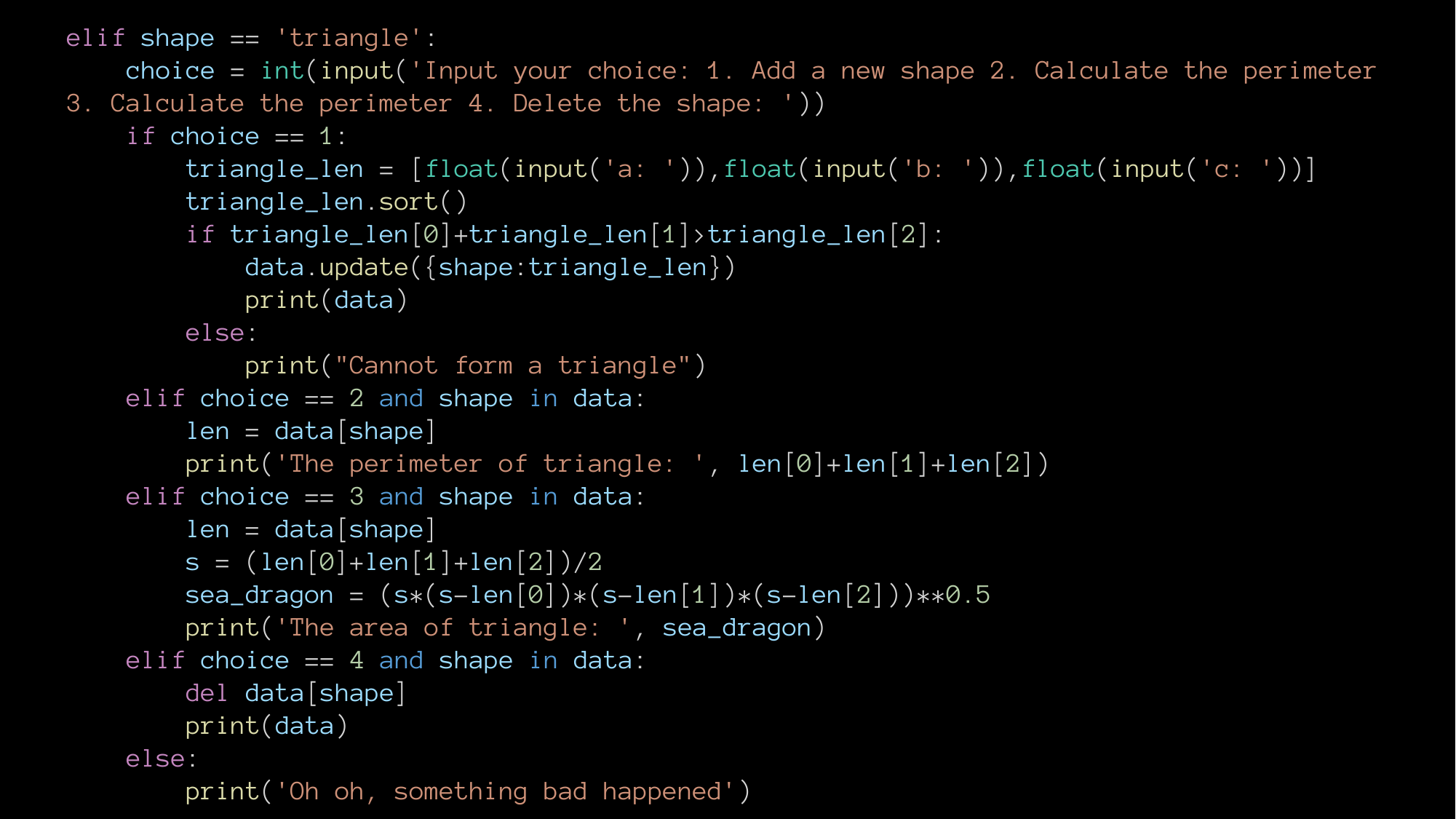

elif shape == 'triangle':
    choice = int(input('Input your choice: 1. Add a new shape 2. Calculate the perimeter 3. Calculate the perimeter 4. Delete the shape: '))
    if choice == 1:
        triangle_len = [float(input('a: ')),float(input('b: ')),float(input('c: '))]
        triangle_len.sort()
        if triangle_len[0]+triangle_len[1]>triangle_len[2]:
            data.update({shape:triangle_len})
            print(data)
        else:
            print("Cannot form a triangle")
    elif choice == 2 and shape in data:
        len = data[shape]
        print('The perimeter of triangle: ', len[0]+len[1]+len[2])
    elif choice == 3 and shape in data:
        len = data[shape]
        s = (len[0]+len[1]+len[2])/2
        sea_dragon = (s*(s-len[0])*(s-len[1])*(s-len[2]))**0.5
        print('The area of triangle: ', sea_dragon)
    elif choice == 4 and shape in data:
        del data[shape]
        print(data)
    else:
        print('Oh oh, something bad happened')